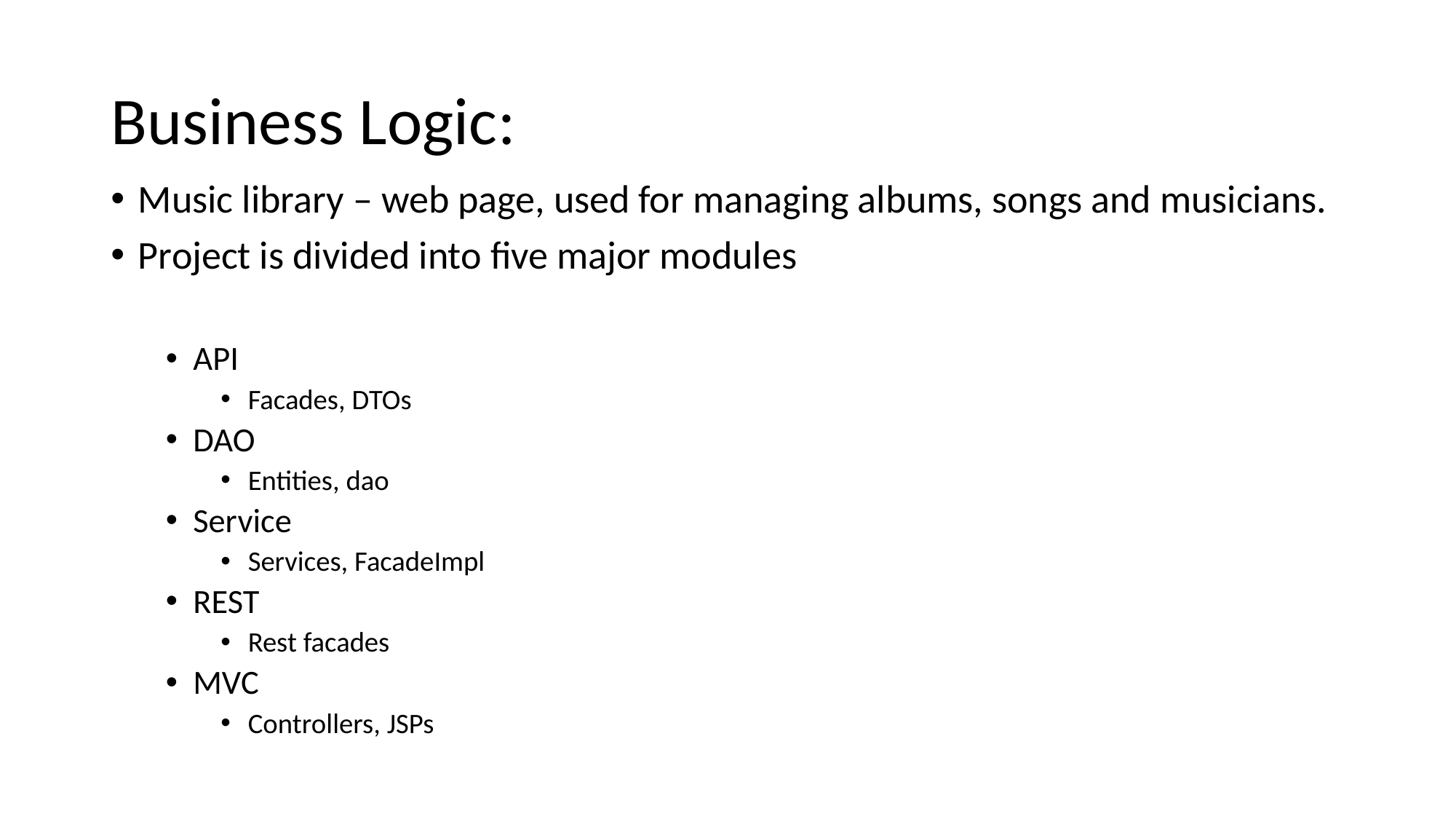

# Business Logic:
Music library – web page, used for managing albums, songs and musicians.
Project is divided into five major modules

API
Facades, DTOs
DAO
Entities, dao
Service
Services, FacadeImpl
REST
Rest facades
MVC
Controllers, JSPs